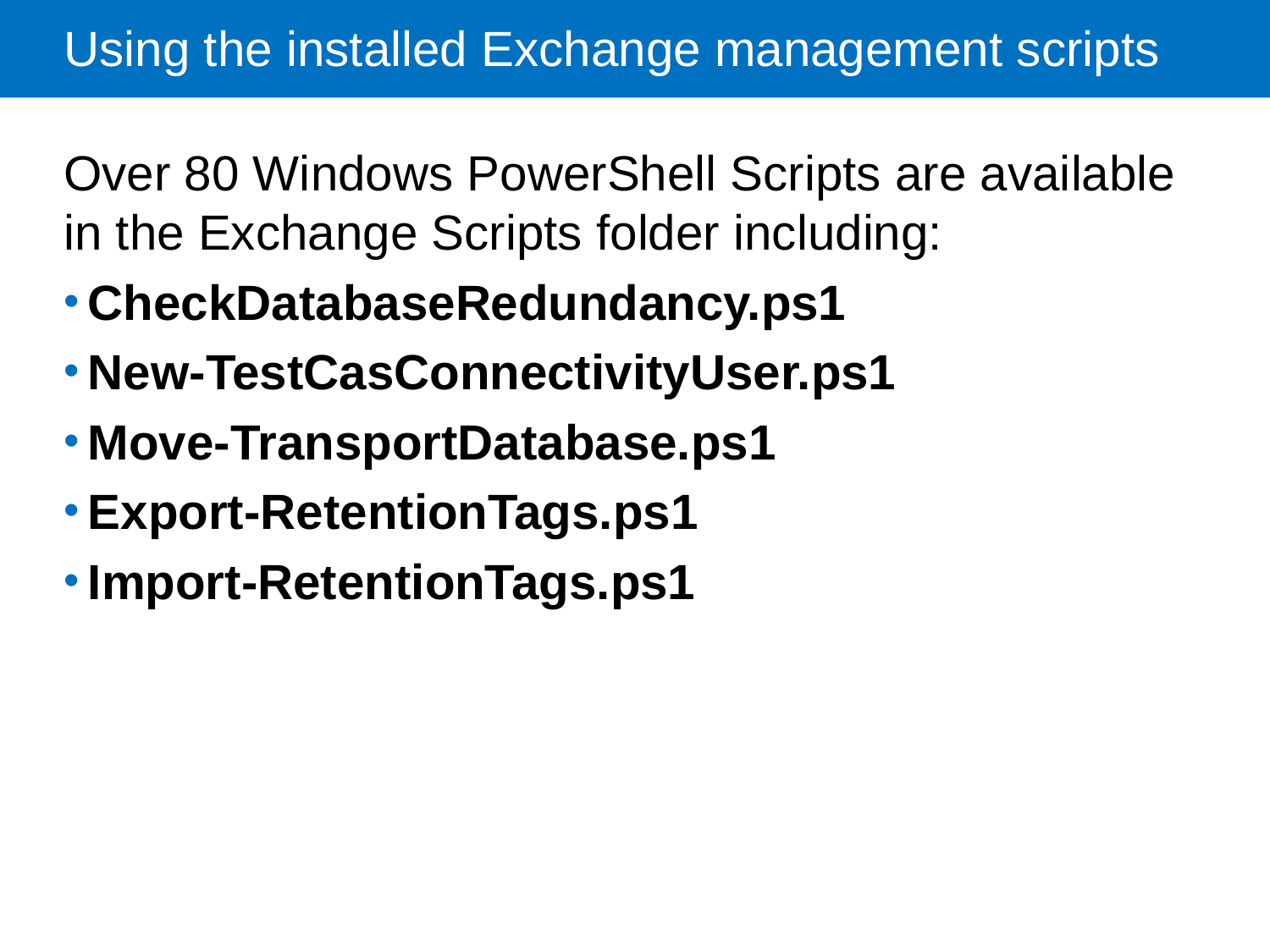

# Using the installed Exchange management scripts
Over 80 Windows PowerShell Scripts are available in the Exchange Scripts folder including:
CheckDatabaseRedundancy.ps1
New-TestCasConnectivityUser.ps1
Move-TransportDatabase.ps1
Export-RetentionTags.ps1
Import-RetentionTags.ps1